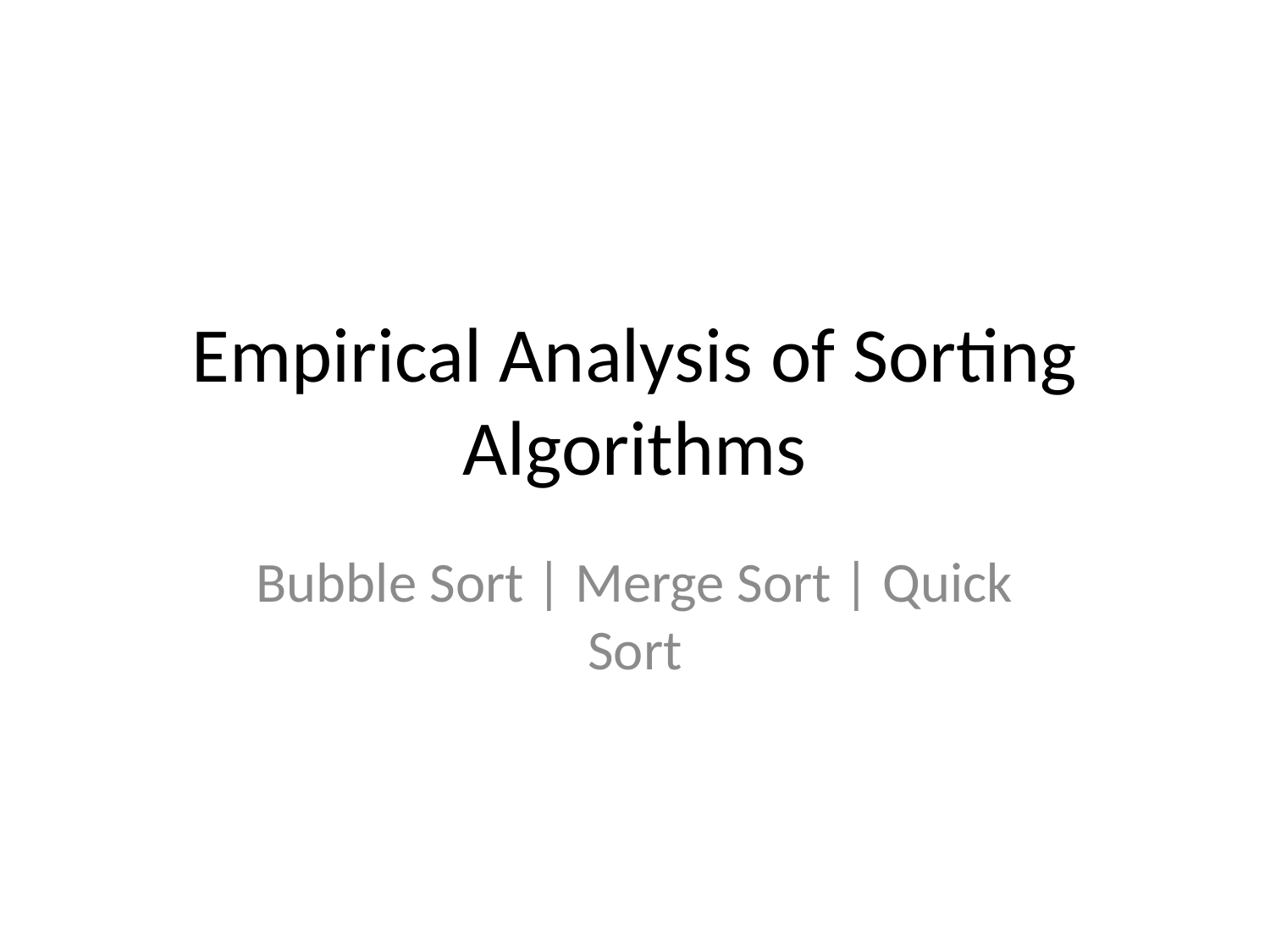

# Empirical Analysis of Sorting Algorithms
Bubble Sort | Merge Sort | Quick Sort